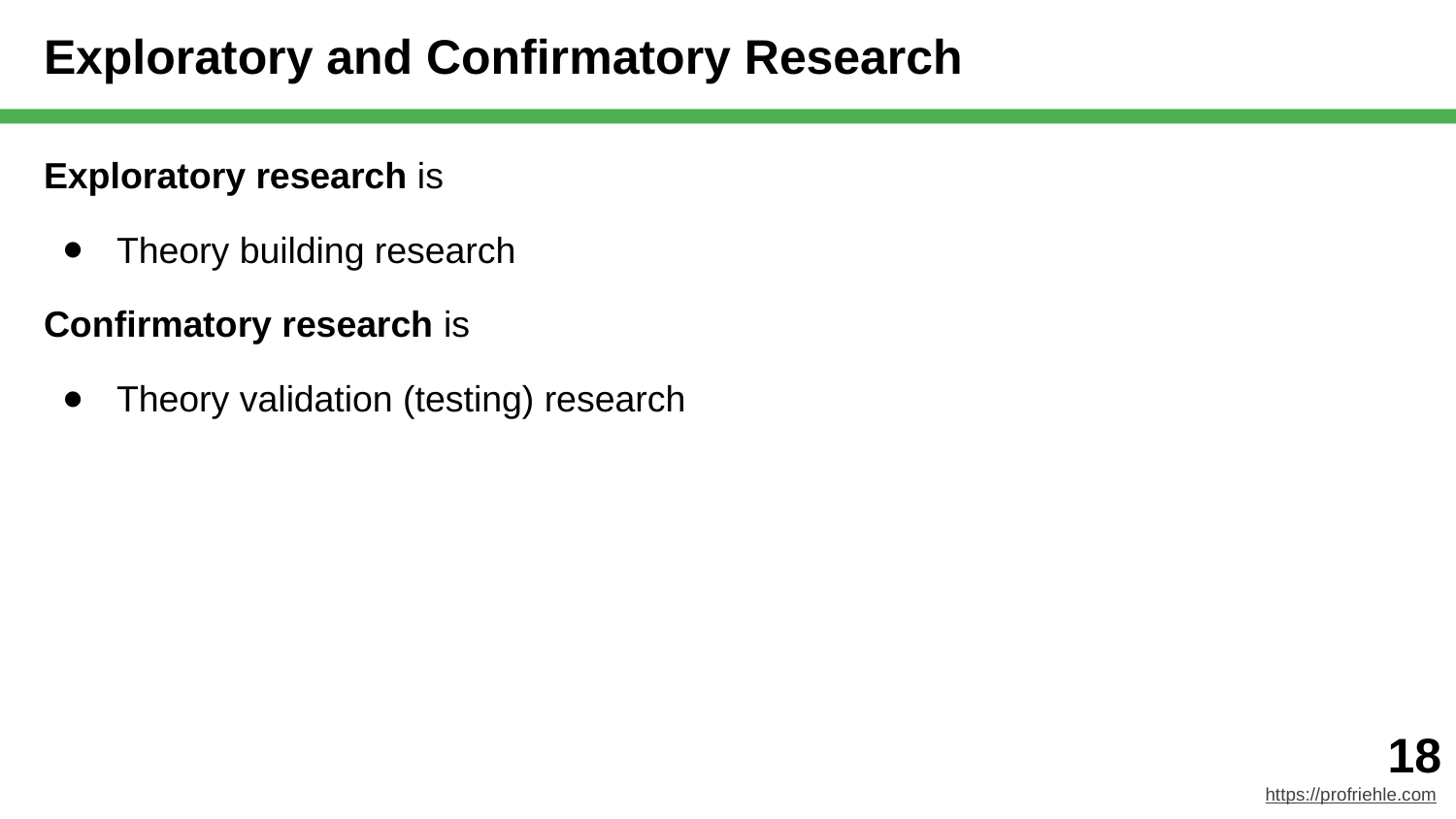

# Exploratory and Confirmatory Research
Exploratory research is
Theory building research
Confirmatory research is
Theory validation (testing) research
18
https://profriehle.com